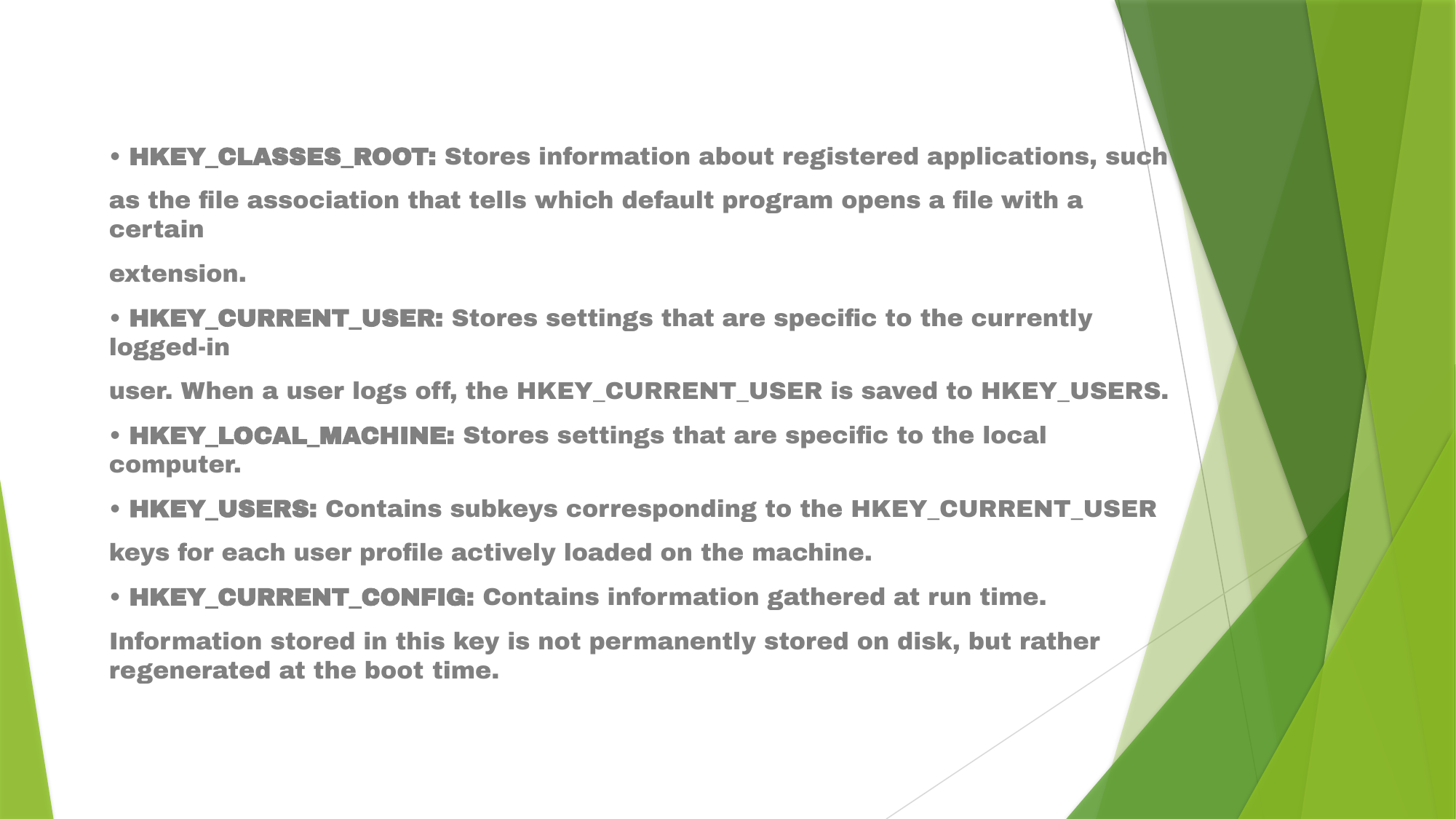

• HKEY_CLASSES_ROOT: Stores information about registered applications, such
as the file association that tells which default program opens a file with a certain
extension.
• HKEY_CURRENT_USER: Stores settings that are specific to the currently logged-in
user. When a user logs off, the HKEY_CURRENT_USER is saved to HKEY_USERS.
• HKEY_LOCAL_MACHINE: Stores settings that are specific to the local computer.
• HKEY_USERS: Contains subkeys corresponding to the HKEY_CURRENT_USER
keys for each user profile actively loaded on the machine.
• HKEY_CURRENT_CONFIG: Contains information gathered at run time.
Information stored in this key is not permanently stored on disk, but rather regenerated at the boot time.